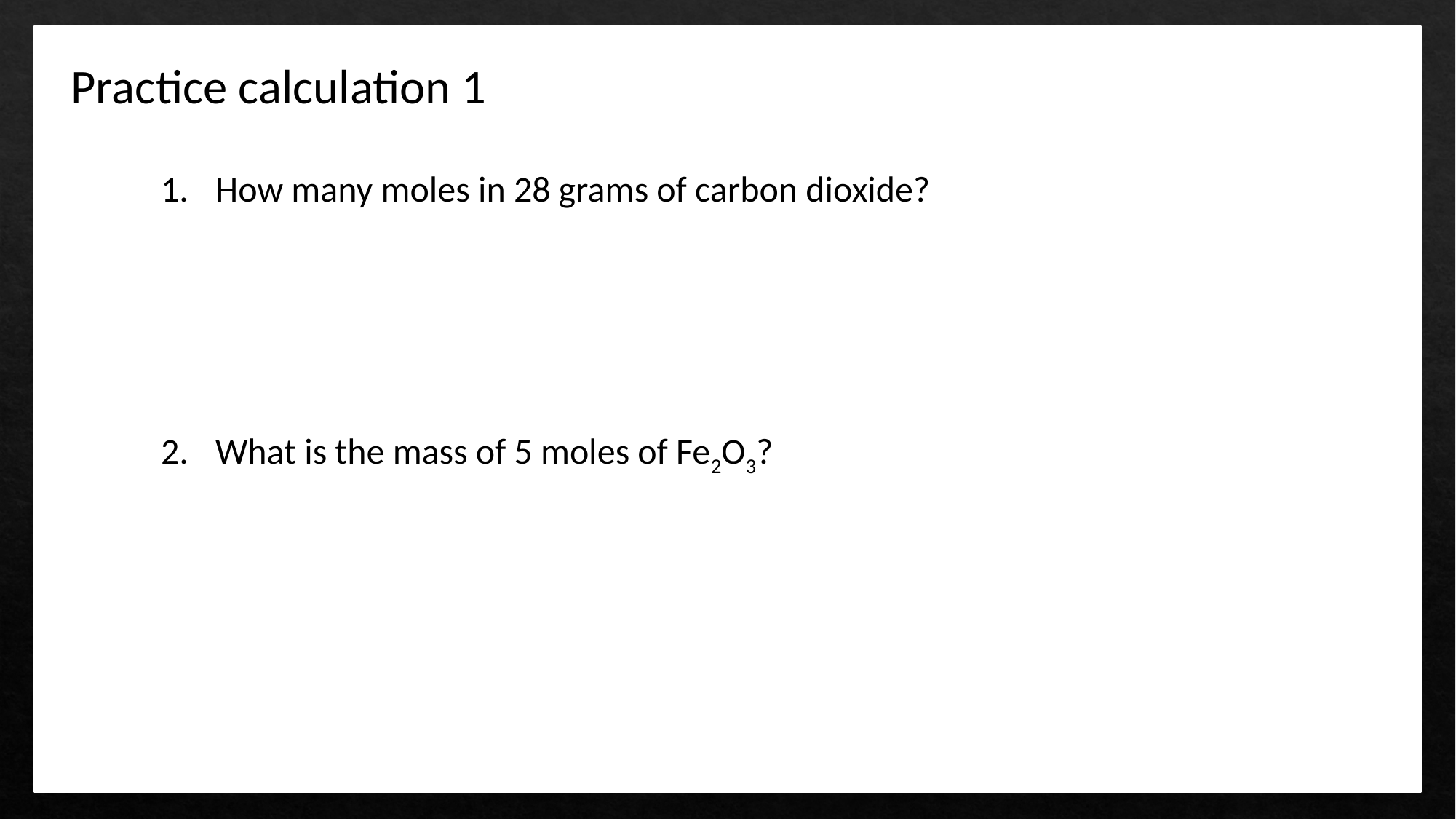

Practice calculation 1
How many moles in 28 grams of carbon dioxide?

What is the mass of 5 moles of Fe2O3?